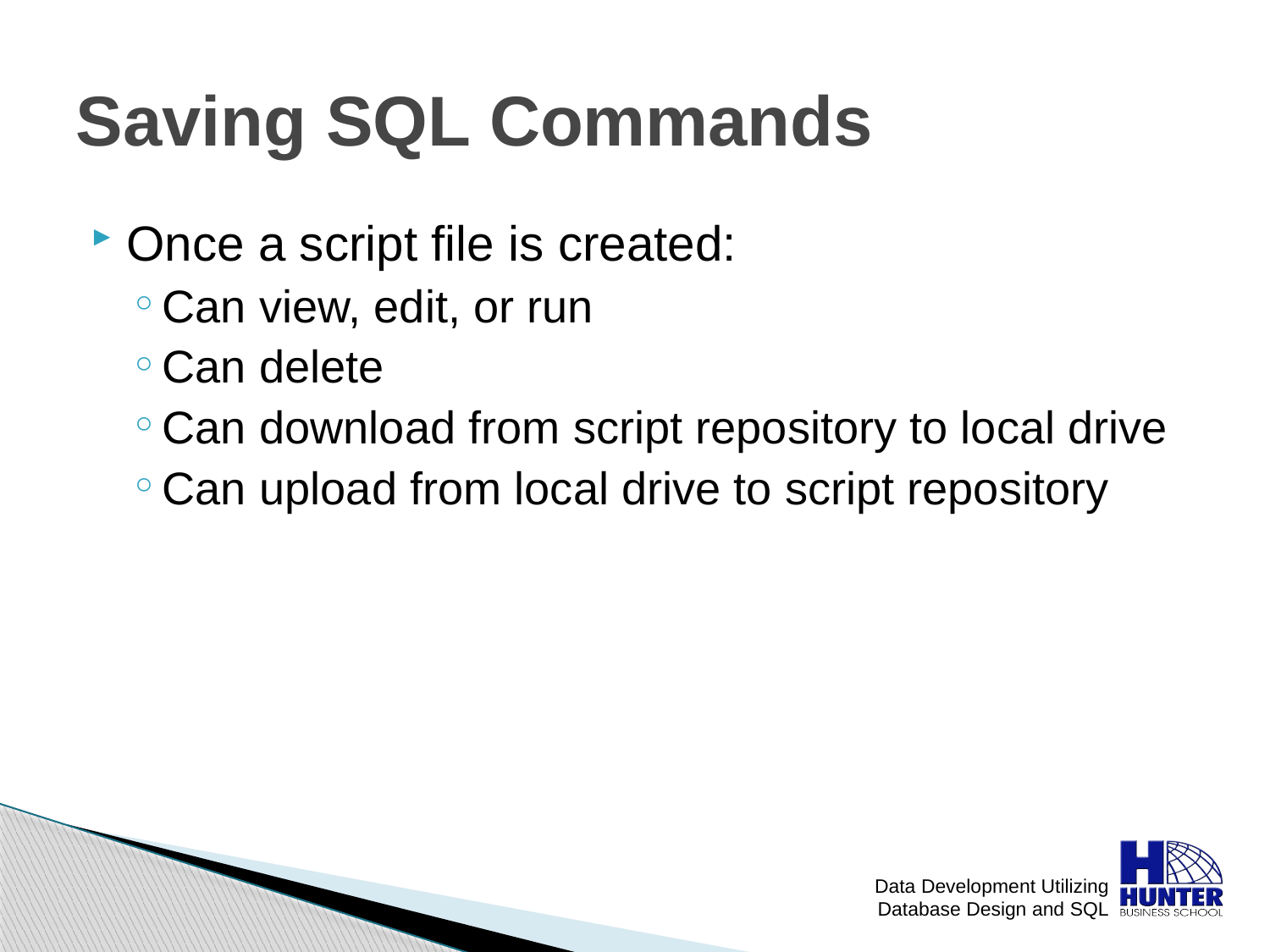

# Saving SQL Commands
Once a script file is created:
Can view, edit, or run
Can delete
Can download from script repository to local drive
Can upload from local drive to script repository